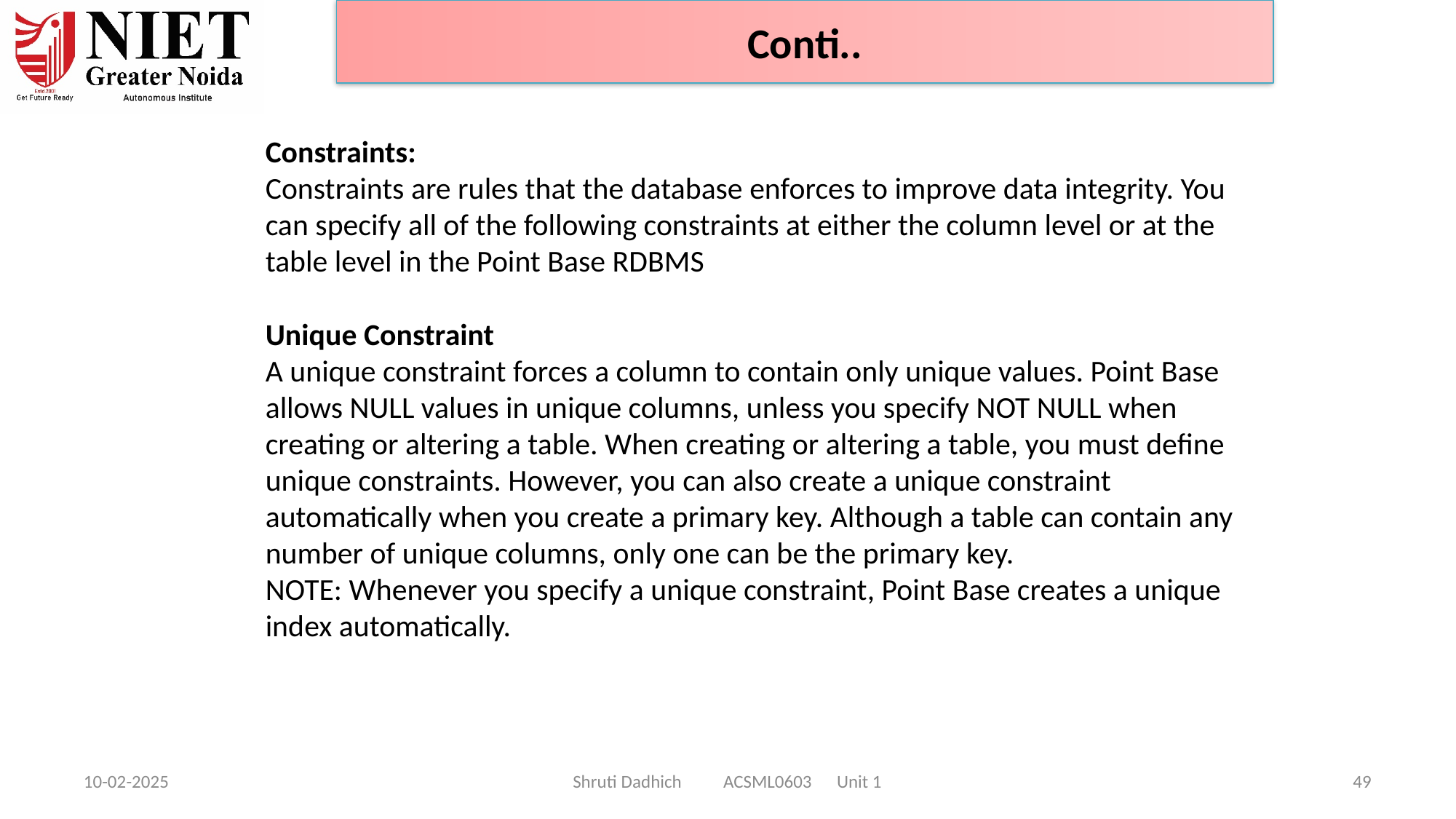

Conti..
Constraints:
Constraints are rules that the database enforces to improve data integrity. You can specify all of the following constraints at either the column level or at the table level in the Point Base RDBMS

Unique Constraint
A unique constraint forces a column to contain only unique values. Point Base allows NULL values in unique columns, unless you specify NOT NULL when creating or altering a table. When creating or altering a table, you must define unique constraints. However, you can also create a unique constraint automatically when you create a primary key. Although a table can contain any number of unique columns, only one can be the primary key.
NOTE: Whenever you specify a unique constraint, Point Base creates a unique index automatically.

10-02-2025
Shruti Dadhich          ACSML0603      Unit 1
49